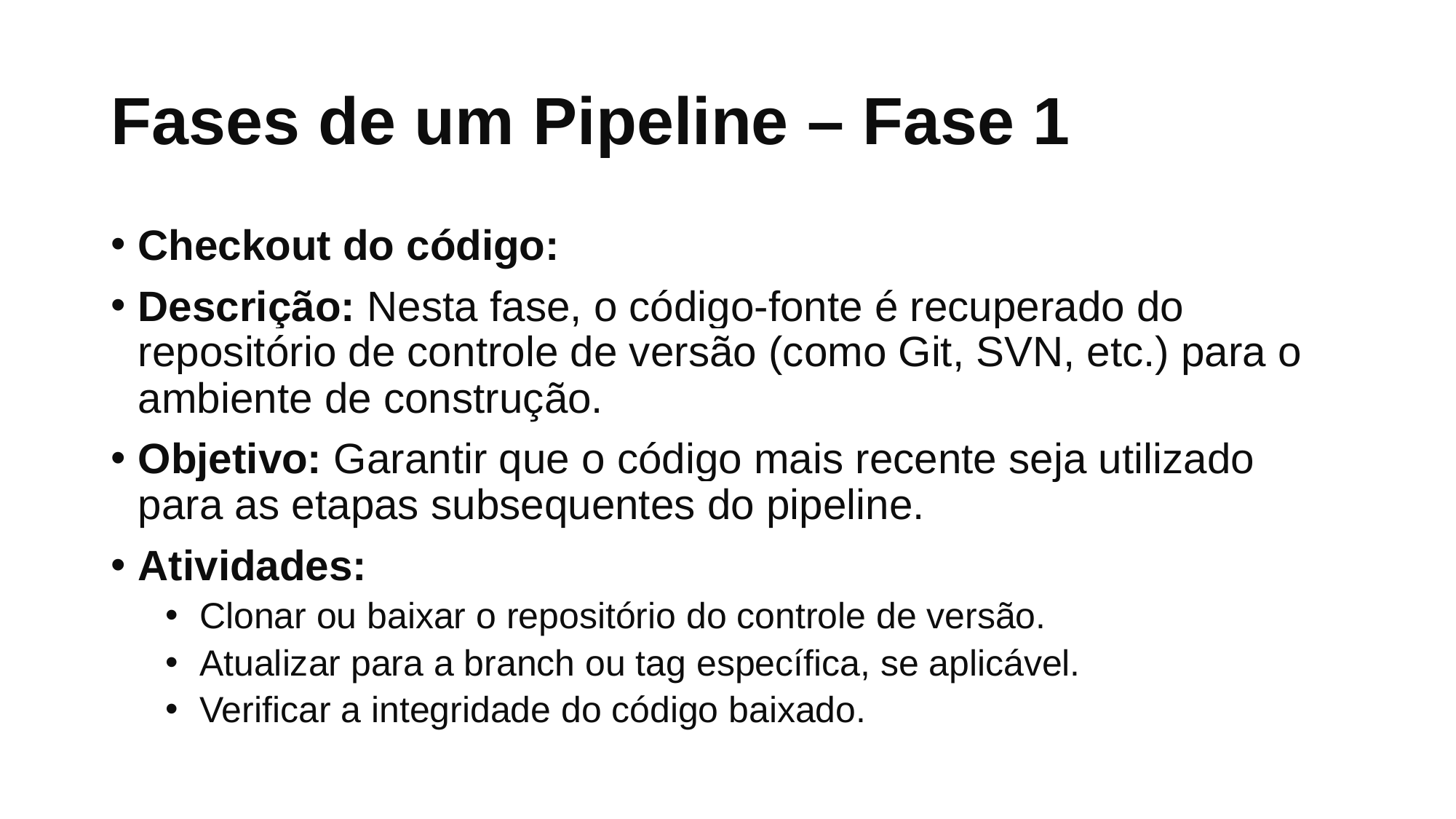

# Fases de um Pipeline – Fase 1
Checkout do código:
Descrição: Nesta fase, o código-fonte é recuperado do repositório de controle de versão (como Git, SVN, etc.) para o ambiente de construção.
Objetivo: Garantir que o código mais recente seja utilizado para as etapas subsequentes do pipeline.
Atividades:
Clonar ou baixar o repositório do controle de versão.
Atualizar para a branch ou tag específica, se aplicável.
Verificar a integridade do código baixado.